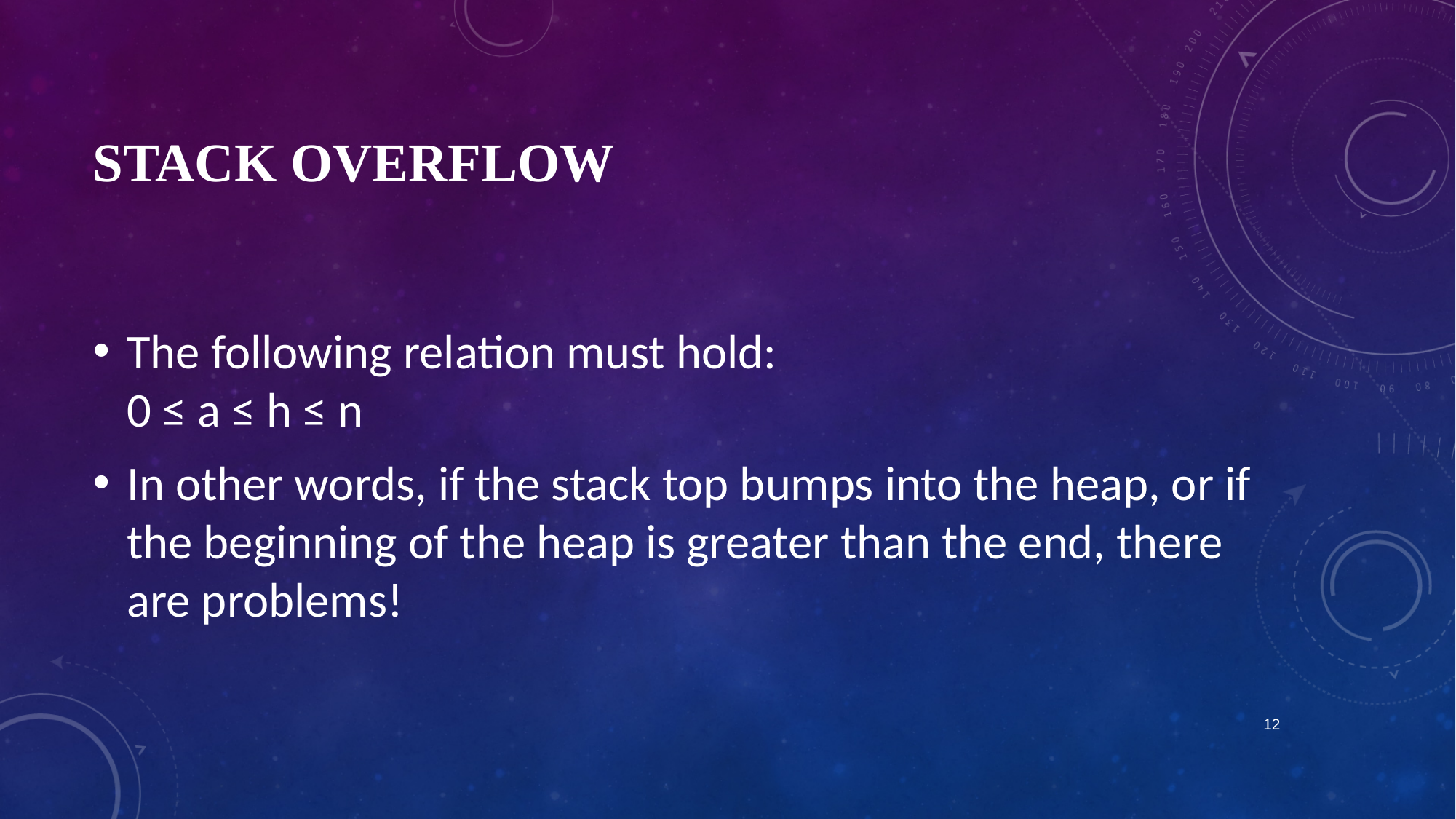

# Stack Overflow
The following relation must hold:
0 ≤ a ≤ h ≤ n
In other words, if the stack top bumps into the heap, or if the beginning of the heap is greater than the end, there are problems!
12